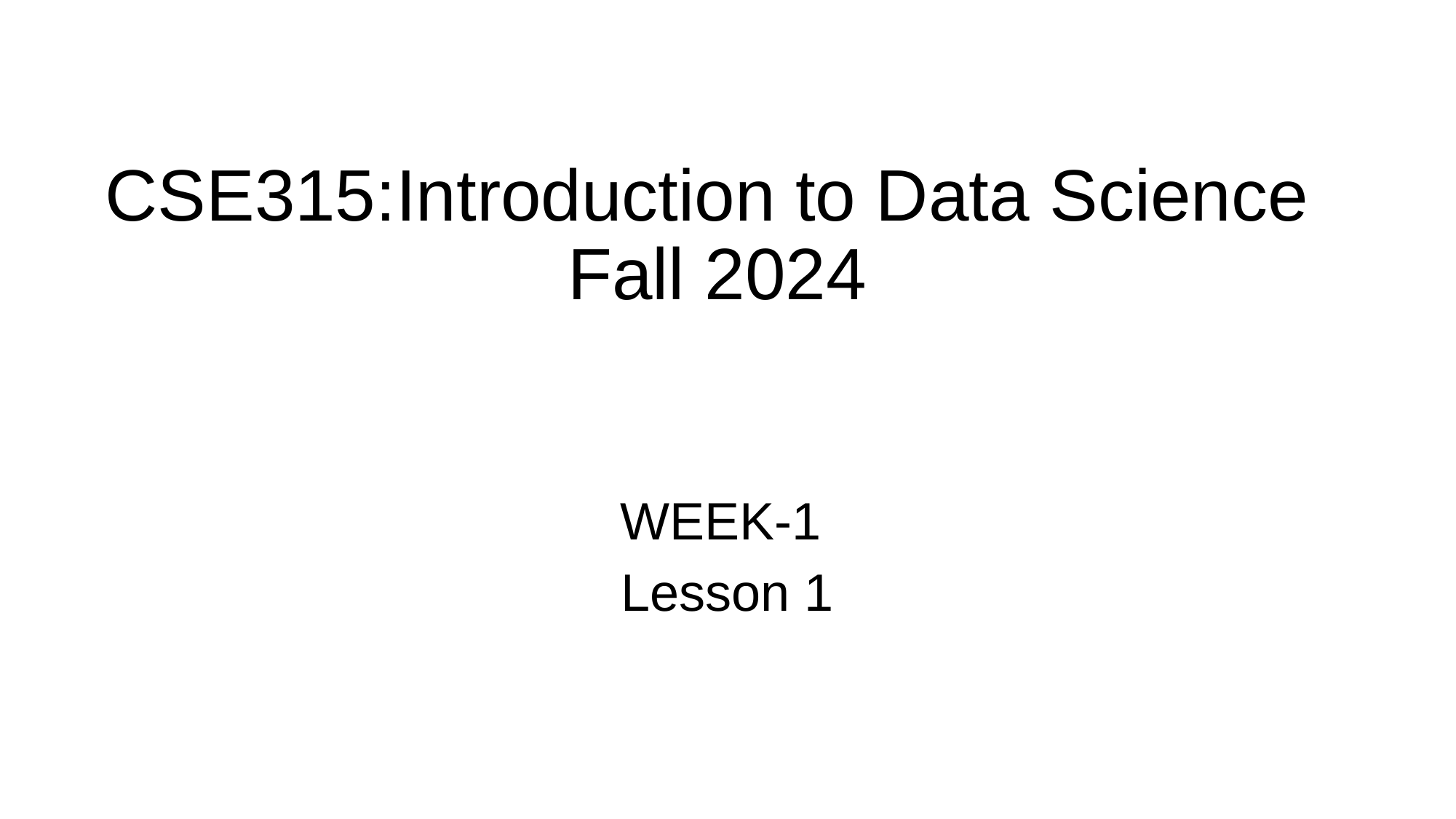

# CSE315:Introduction to Data Science  Fall 2024
WEEK-1
Lesson 1